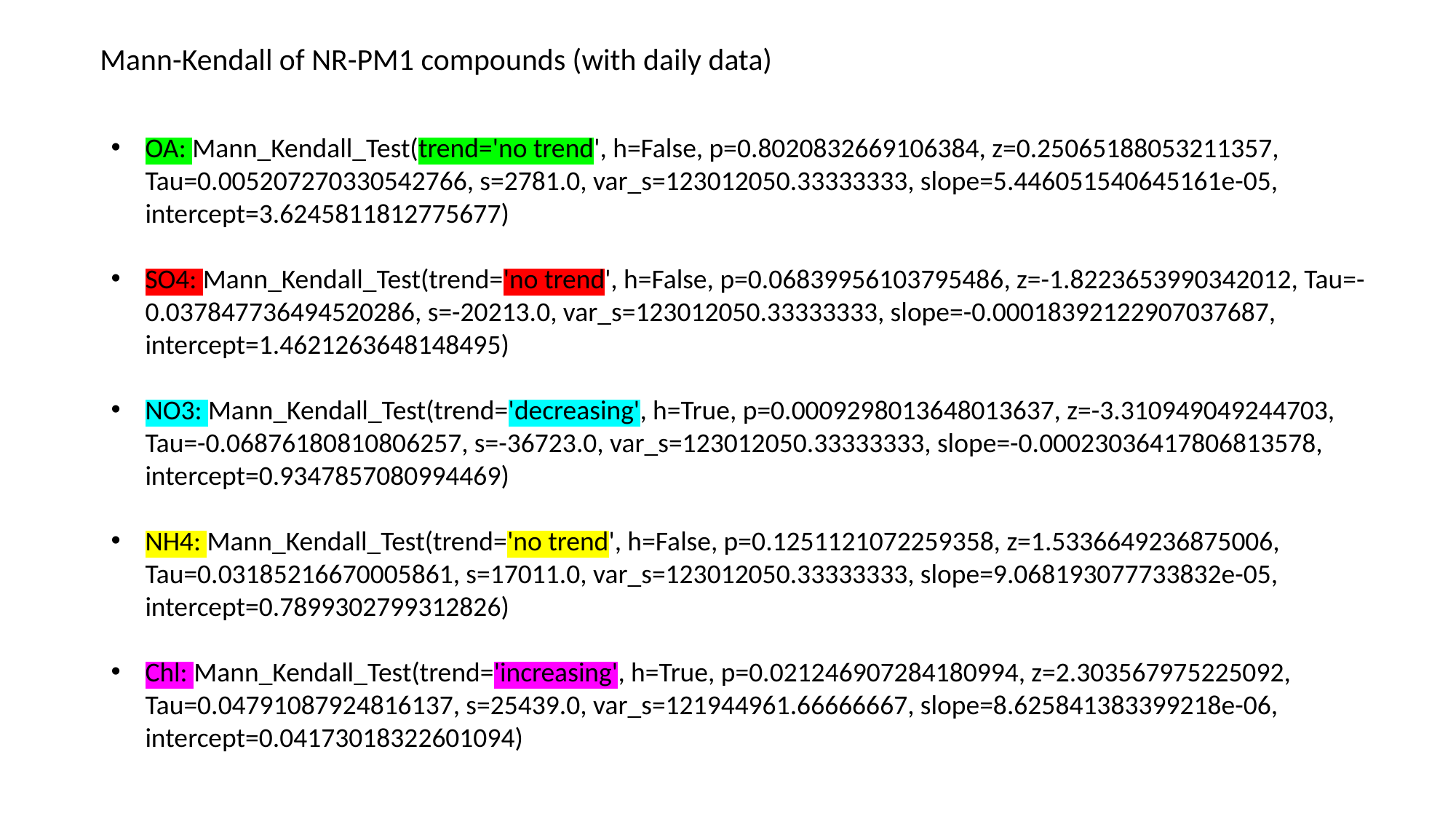

Mann-Kendall of NR-PM1 compounds (with daily data)
OA: Mann_Kendall_Test(trend='no trend', h=False, p=0.8020832669106384, z=0.25065188053211357, Tau=0.005207270330542766, s=2781.0, var_s=123012050.33333333, slope=5.446051540645161e-05, intercept=3.6245811812775677)

SO4: Mann_Kendall_Test(trend='no trend', h=False, p=0.06839956103795486, z=-1.8223653990342012, Tau=-0.037847736494520286, s=-20213.0, var_s=123012050.33333333, slope=-0.00018392122907037687, intercept=1.4621263648148495)

NO3: Mann_Kendall_Test(trend='decreasing', h=True, p=0.0009298013648013637, z=-3.310949049244703, Tau=-0.06876180810806257, s=-36723.0, var_s=123012050.33333333, slope=-0.00023036417806813578, intercept=0.9347857080994469)

NH4: Mann_Kendall_Test(trend='no trend', h=False, p=0.1251121072259358, z=1.5336649236875006, Tau=0.03185216670005861, s=17011.0, var_s=123012050.33333333, slope=9.068193077733832e-05, intercept=0.7899302799312826)

Chl: Mann_Kendall_Test(trend='increasing', h=True, p=0.021246907284180994, z=2.303567975225092, Tau=0.04791087924816137, s=25439.0, var_s=121944961.66666667, slope=8.625841383399218e-06, intercept=0.04173018322601094)